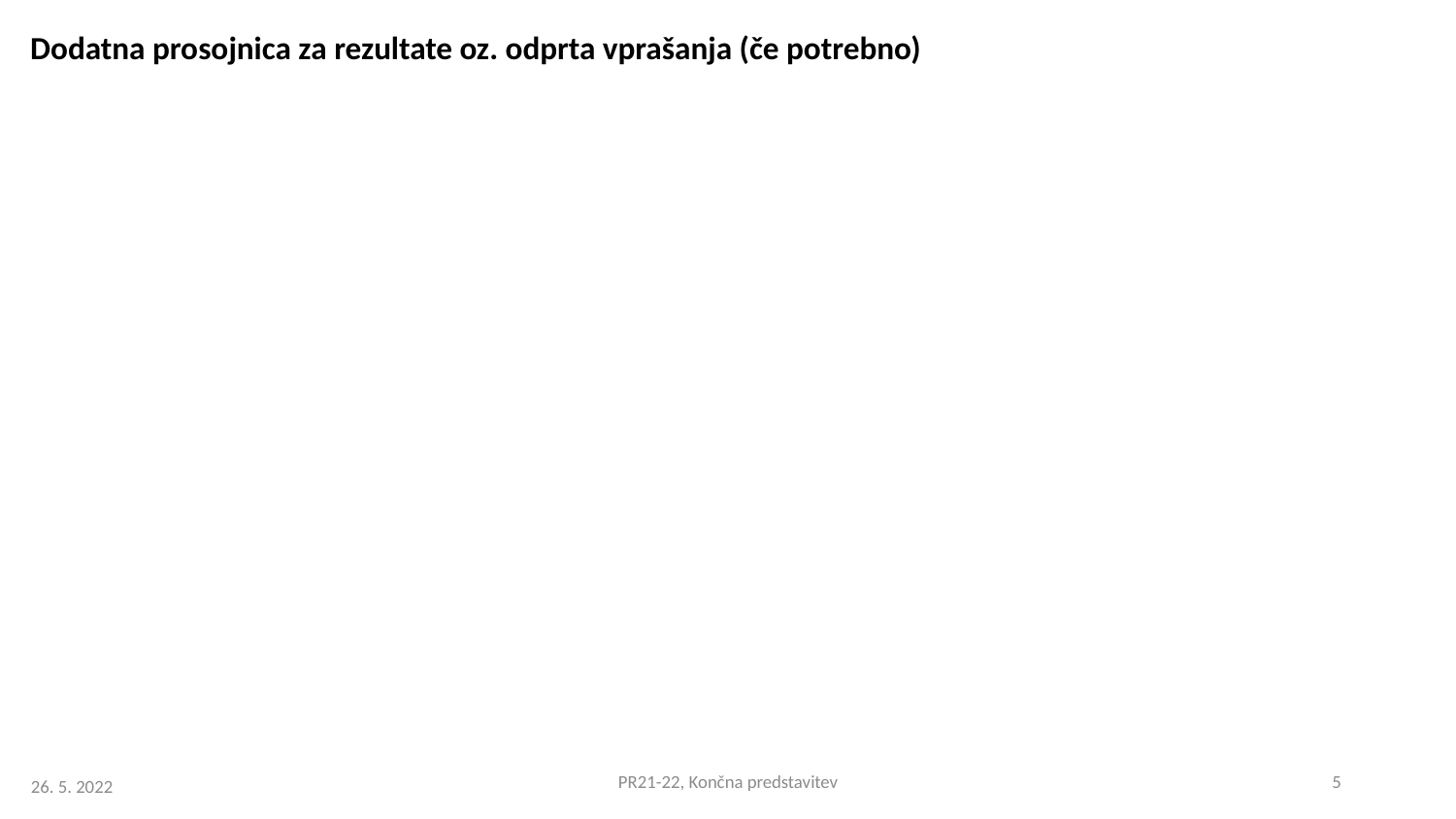

# Dodatna prosojnica za rezultate oz. odprta vprašanja (če potrebno)

PR21-22, Končna predstavitev
5
 26. 5. 2022